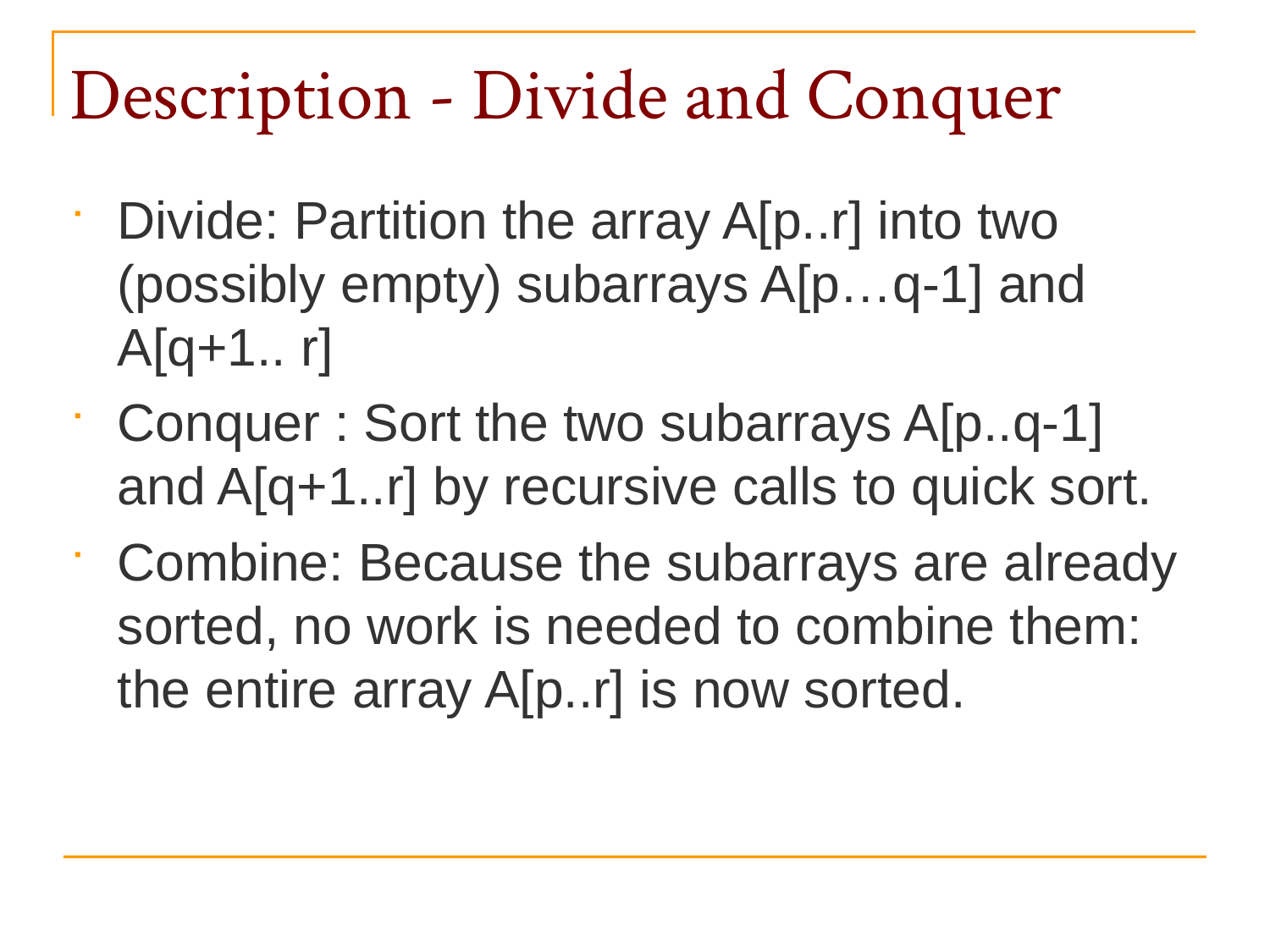

Divide: Partition the array A[p..r] into two (possibly empty) subarrays A[p…q-1] and
A[q+1.. r]
Conquer : Sort the two subarrays A[p..q-1] and A[q+1..r] by recursive calls to quick sort.
Combine: Because the subarrays are already sorted, no work is needed to combine them: the entire array A[p..r] is now sorted.
# Description - Divide and Conquer